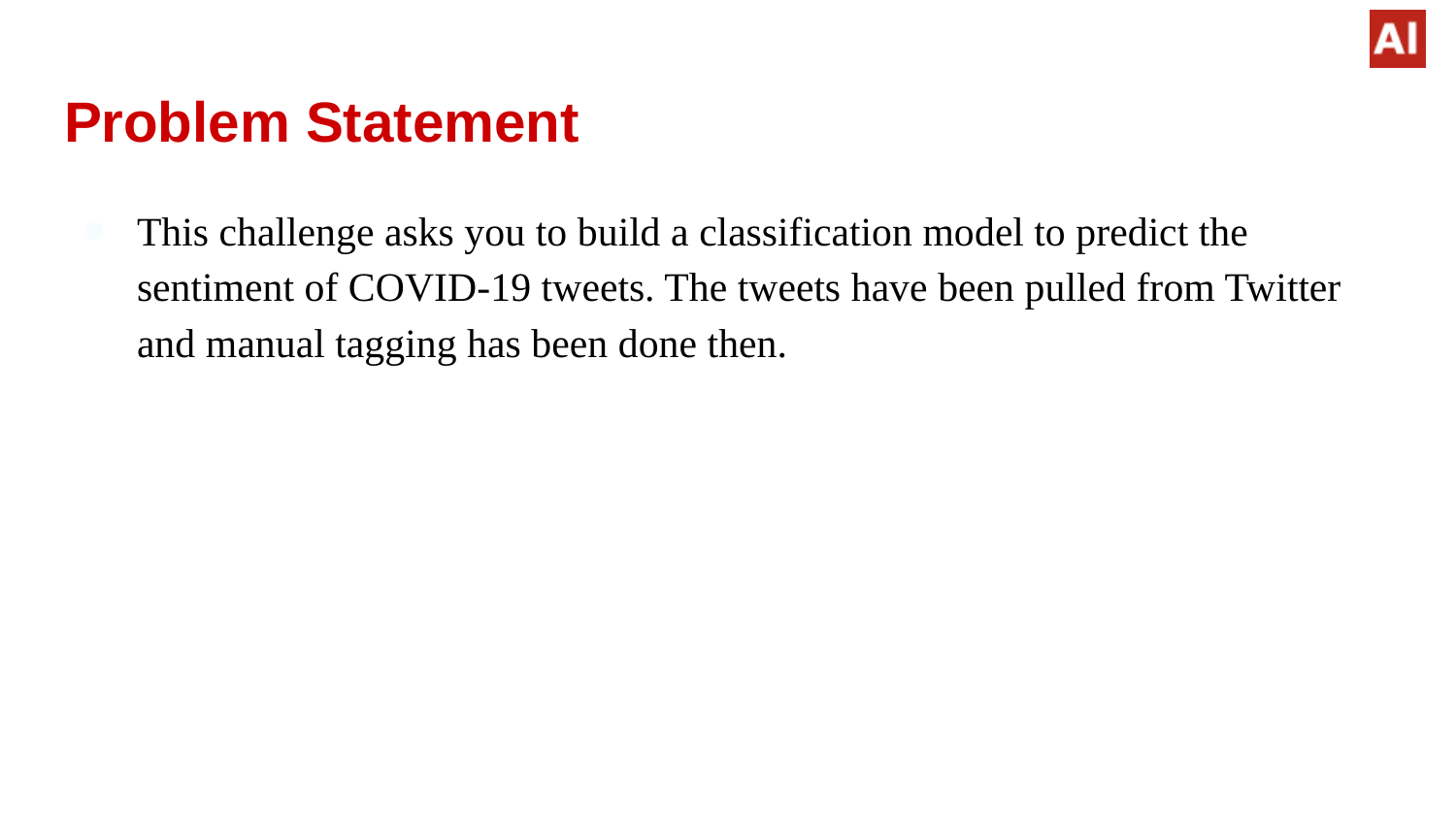

# Problem Statement
This challenge asks you to build a classification model to predict the sentiment of COVID-19 tweets. The tweets have been pulled from Twitter and manual tagging has been done then.